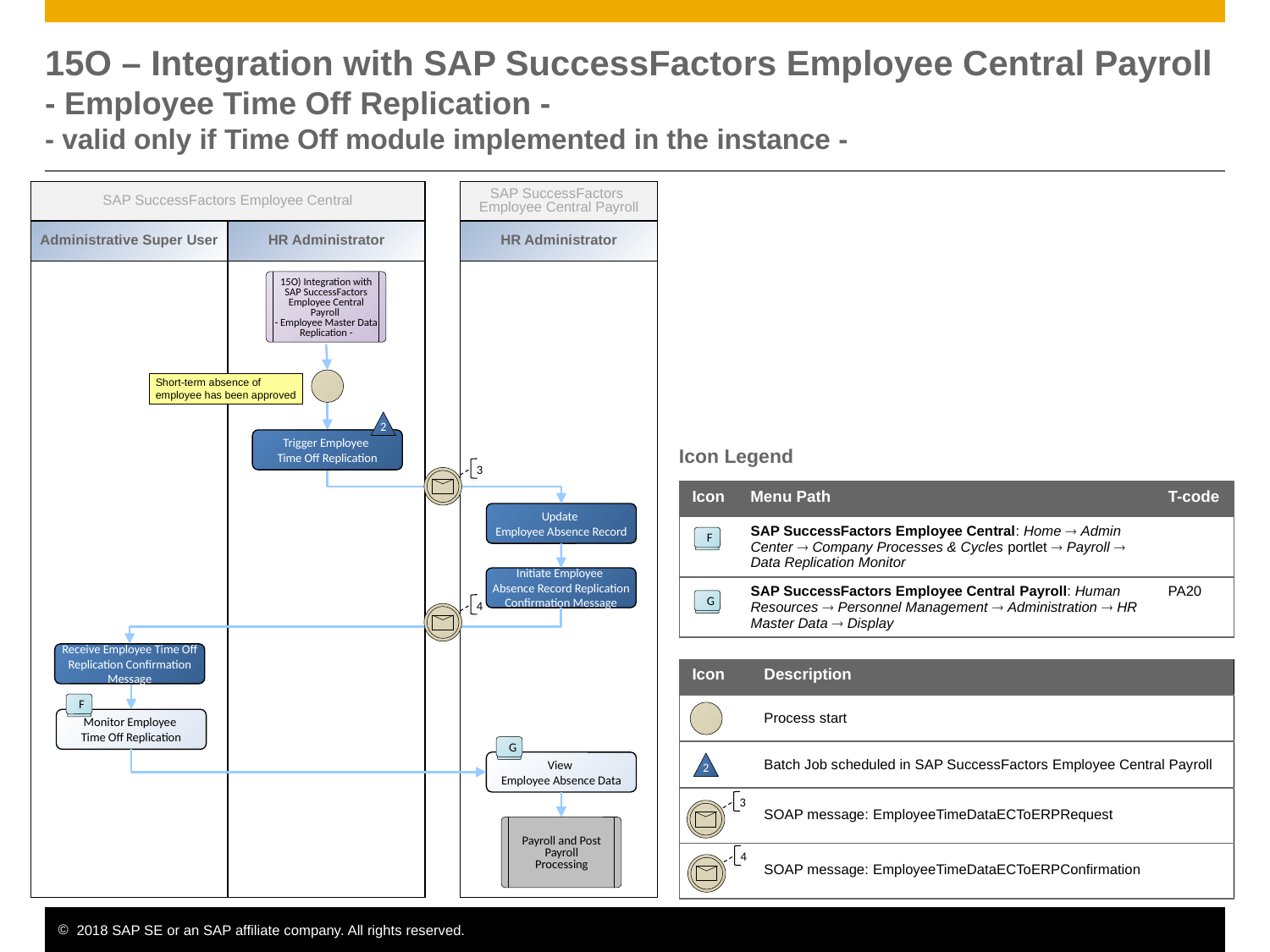

# 15O – Integration with SAP SuccessFactors Employee Central Payroll - Employee Time Off Replication - - valid only if Time Off module implemented in the instance -
SAP SuccessFactors Employee Central
SAP SuccessFactors
Employee Central Payroll
Administrative Super User
HR Administrator
HR Administrator

15O) Integration with SAP SuccessFactors Employee Central Payroll
- Employee Master Data Replication -

Short-term absence of
employee has been approved
2
Trigger Employee
Time Off Replication

Icon Legend
3

| Icon | Menu Path | T-code |
| --- | --- | --- |
|  | SAP SuccessFactors Employee Central: Home → Admin Center → Company Processes & Cycles portlet → Payroll → Data Replication Monitor |  |
|  | SAP SuccessFactors Employee Central Payroll: Human Resources → Personnel Management → Administration → HR Master Data → Display | PA20 |

Update
Employee Absence Record
F

Initiate Employee
Absence Record Replication Confirmation Message
G

4

Receive Employee Time Off Replication Confirmation Message
| Icon | Description |
| --- | --- |
|  | Process start |
|  | Batch Job scheduled in SAP SuccessFactors Employee Central Payroll |
|  | SOAP message: EmployeeTimeDataECToERPRequest |
|  | SOAP message: EmployeeTimeDataECToERPConfirmation |
F

Monitor Employee
Time Off Replication

G

View
Employee Absence Data

2
3

Payroll and Post Payroll Processing
4